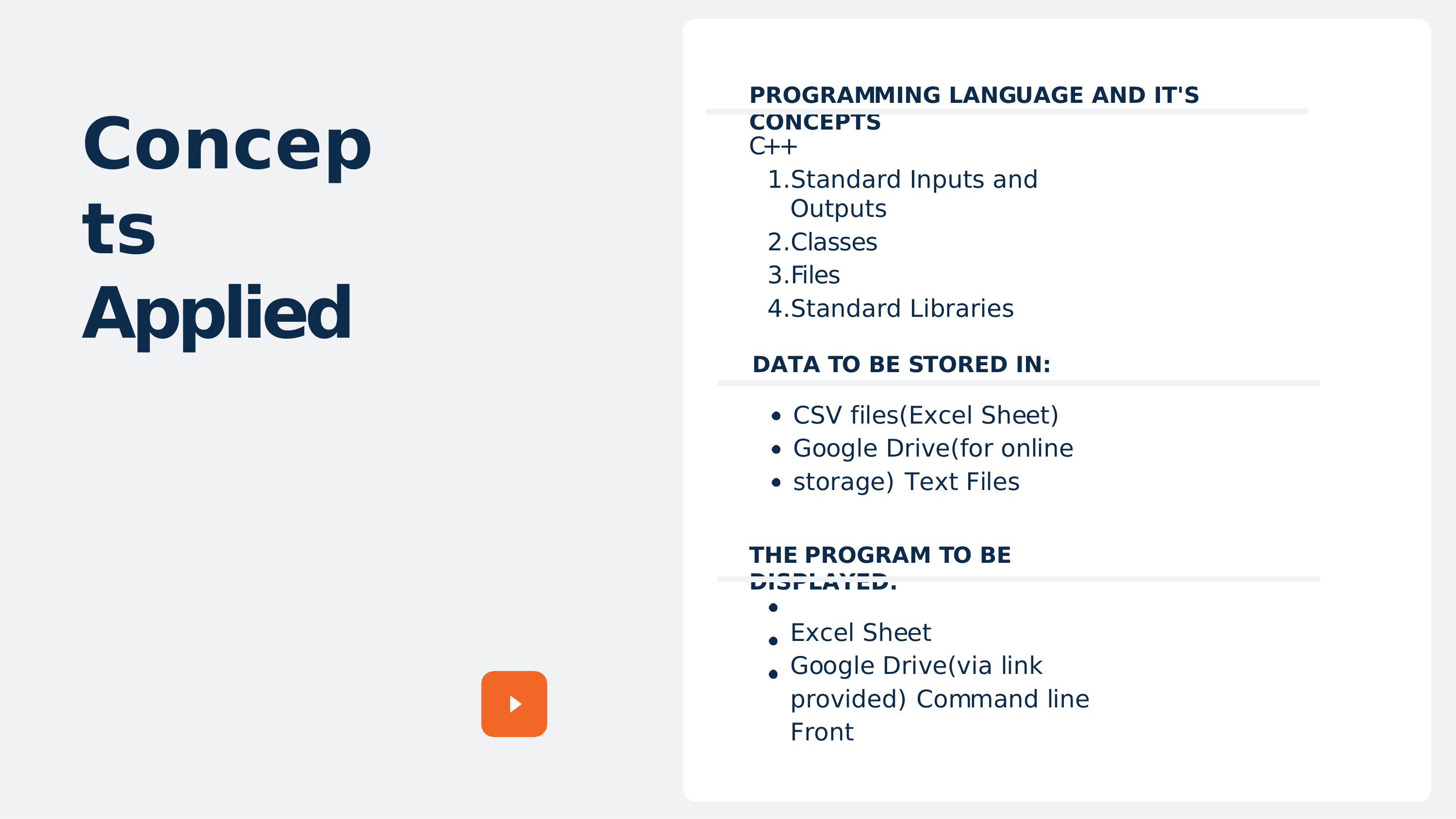

PROGRAMMING LANGUAGE AND IT'S CONCEPTS
# Concepts  Applied

C++
Standard Inputs and Outputs
Classes
Files
Standard Libraries
DATA TO BE STORED IN:
CSV files(Excel Sheet)
Google Drive(for online storage)  Text Files

THE PROGRAM TO BE DISPLAYED:
Excel Sheet
Google Drive(via link provided)  Command line Front